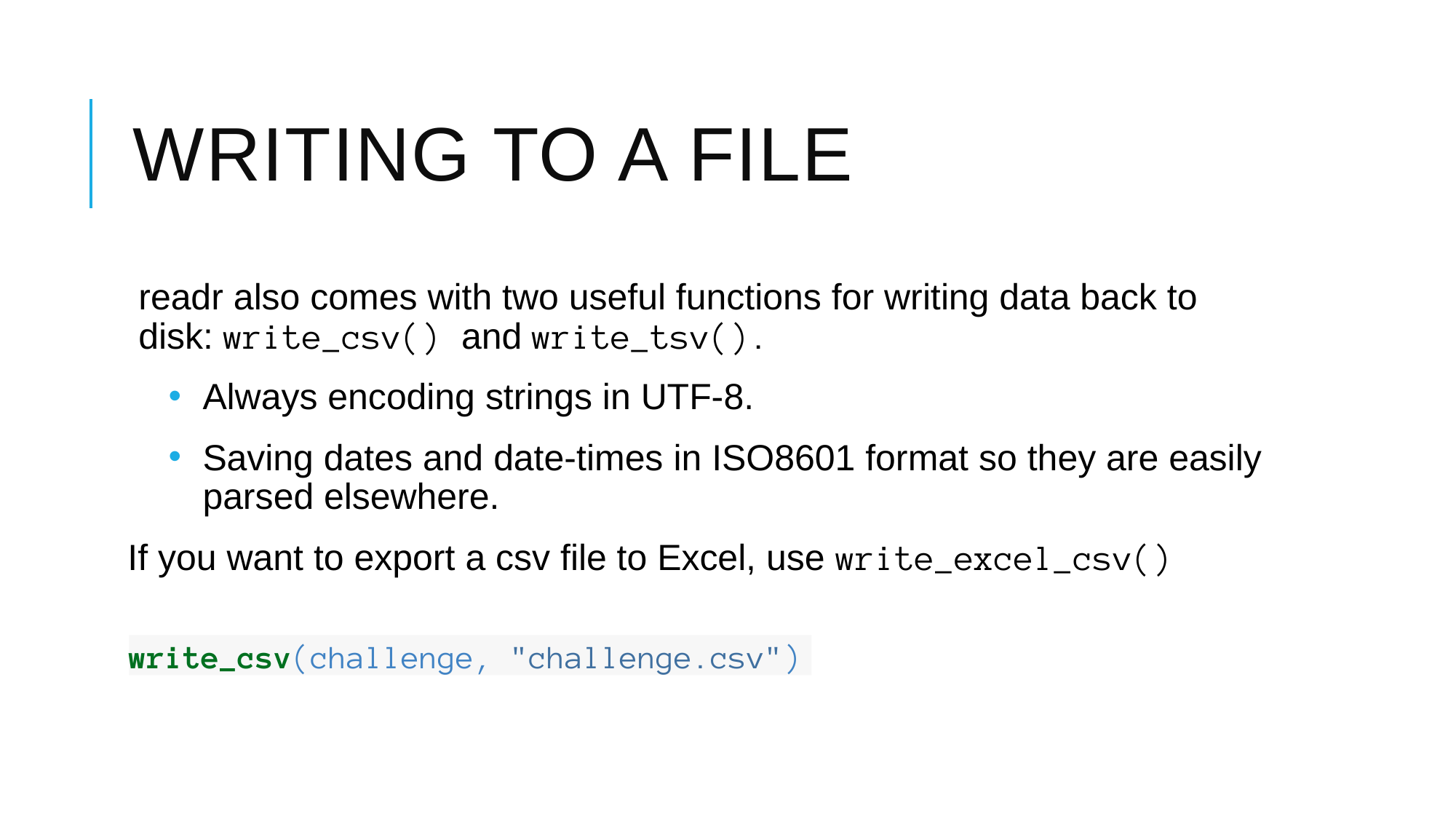

# Writing to a file
readr also comes with two useful functions for writing data back to disk: write_csv() and write_tsv().
Always encoding strings in UTF-8.
Saving dates and date-times in ISO8601 format so they are easily parsed elsewhere.
If you want to export a csv file to Excel, use write_excel_csv()
write_csv(challenge, "challenge.csv")